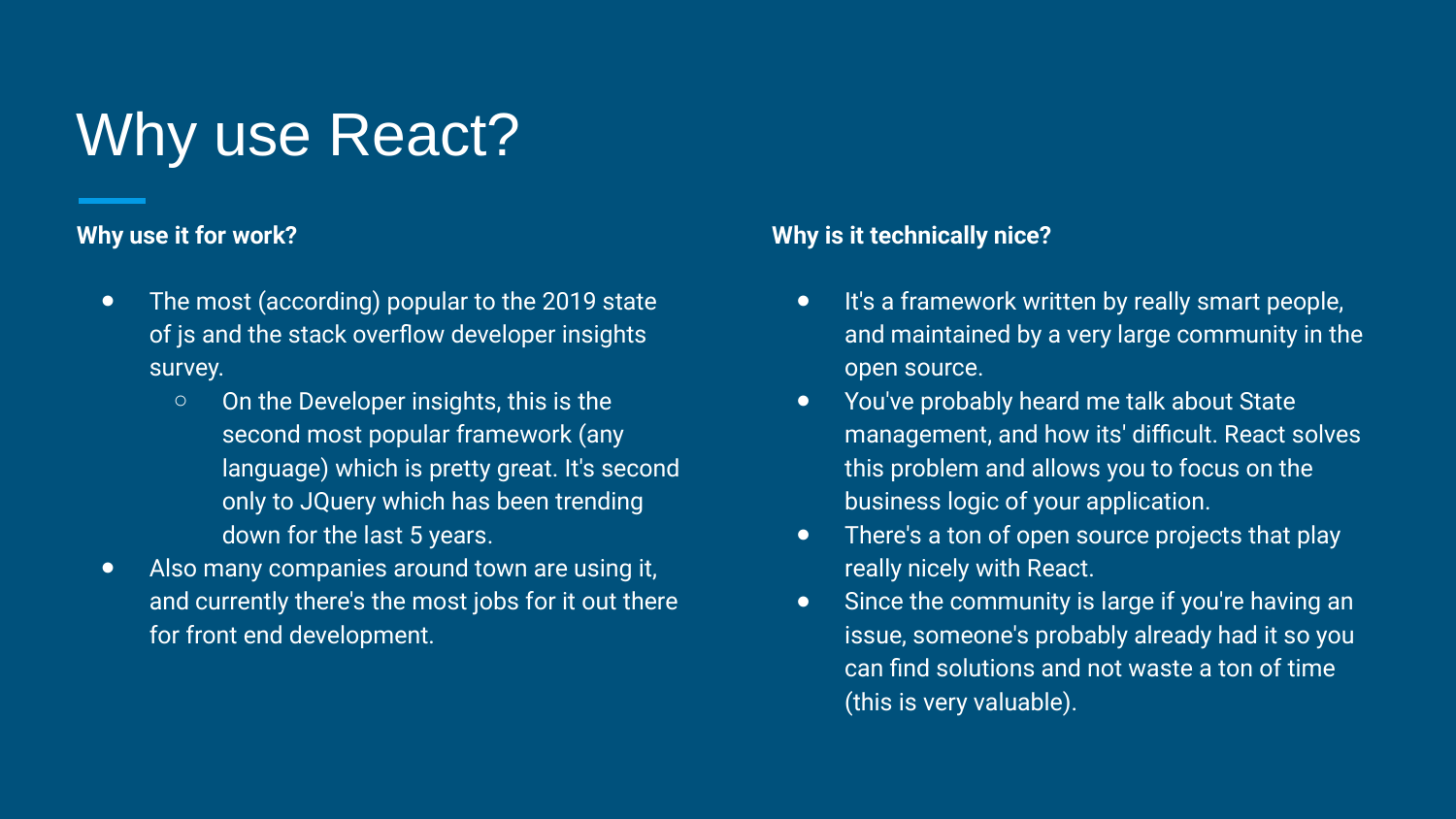

# Why use React?
Why use it for work?
The most (according) popular to the 2019 state of js and the stack overflow developer insights survey.
On the Developer insights, this is the second most popular framework (any language) which is pretty great. It's second only to JQuery which has been trending down for the last 5 years.
Also many companies around town are using it, and currently there's the most jobs for it out there for front end development.
Why is it technically nice?
It's a framework written by really smart people, and maintained by a very large community in the open source.
You've probably heard me talk about State management, and how its' difficult. React solves this problem and allows you to focus on the  business logic of your application.
There's a ton of open source projects that play really nicely with React.
Since the community is large if you're having an issue, someone's probably already had it so you can find solutions and not waste a ton of time (this is very valuable).